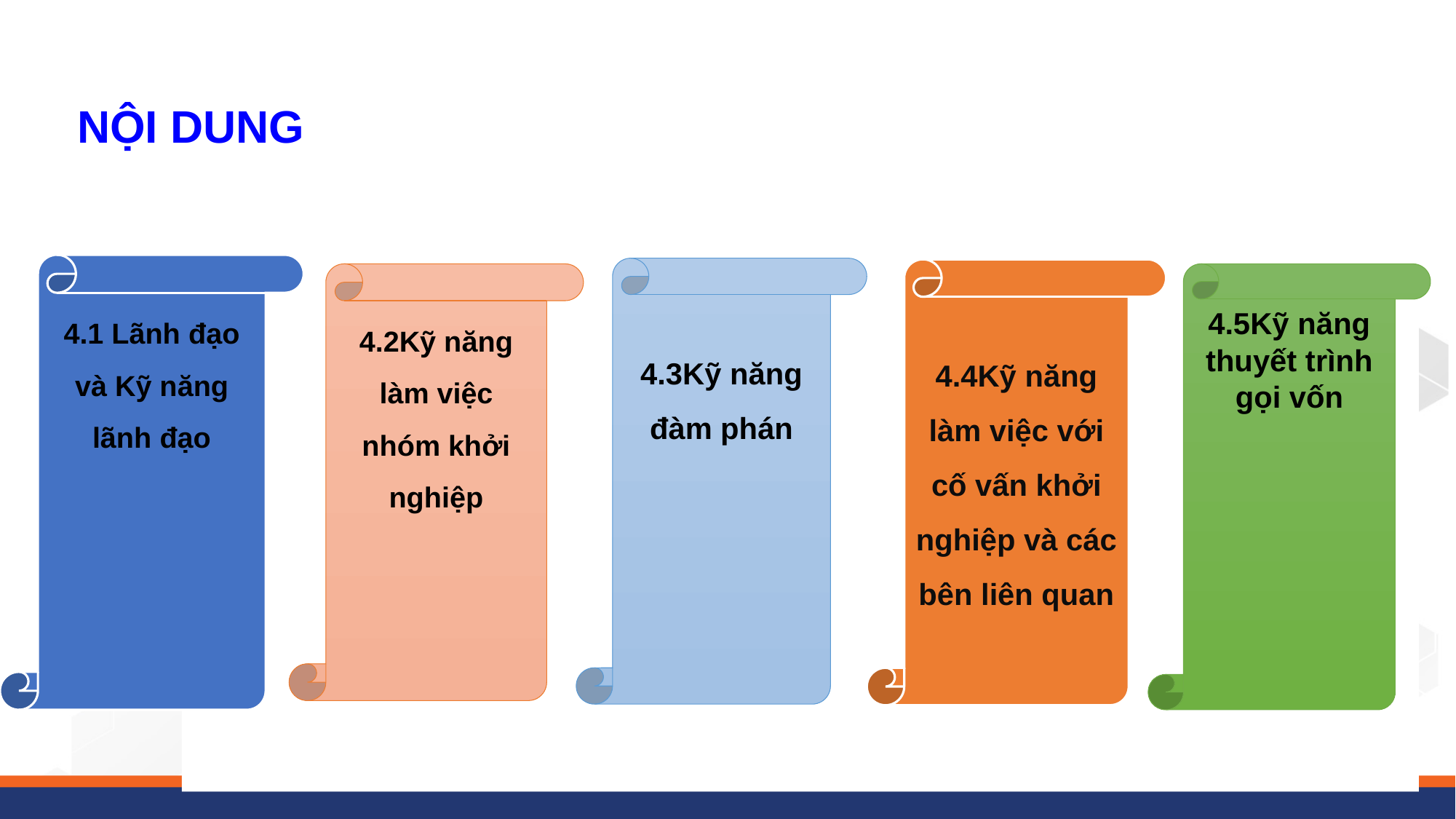

NỘI DUNG

4.1 Lãnh đạo và Kỹ năng lãnh đạo

4.3Kỹ năng đàm phán

4.4Kỹ năng làm việc với cố vấn khởi nghiệp và các bên liên quan
4.2Kỹ năng làm việc nhóm khởi nghiệp
4.5Kỹ năng thuyết trình gọi vốn
5